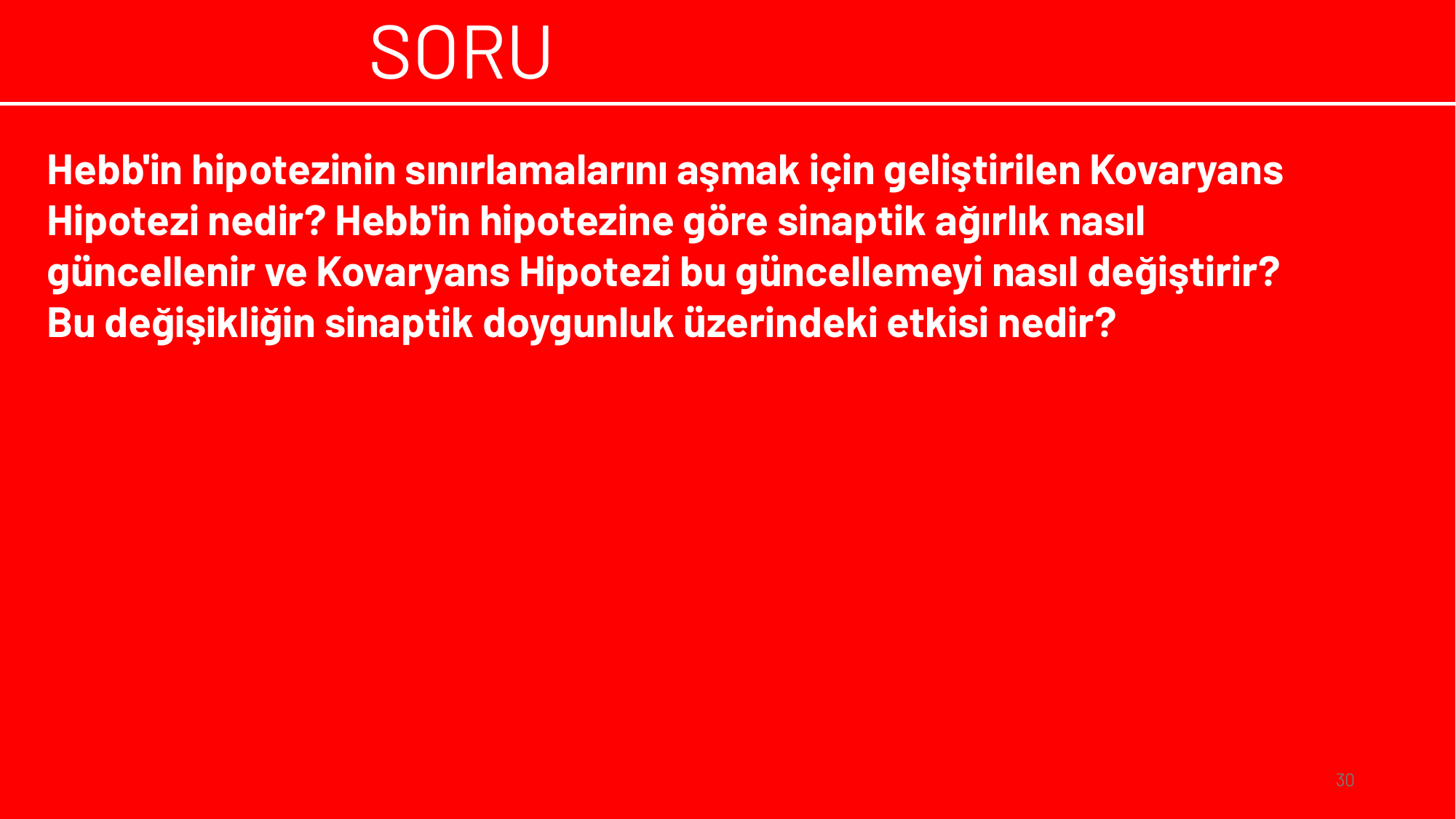

SORU

Hebb'in hipotezinin sınırlamalarını aşmak için geliştirilen Kovaryans Hipotezi nedir? Hebb'in hipotezine göre sinaptik ağırlık nasıl güncellenir ve Kovaryans Hipotezi bu güncellemeyi nasıl değiştirir? Bu değişikliğin sinaptik doygunluk üzerindeki etkisi nedir?
30